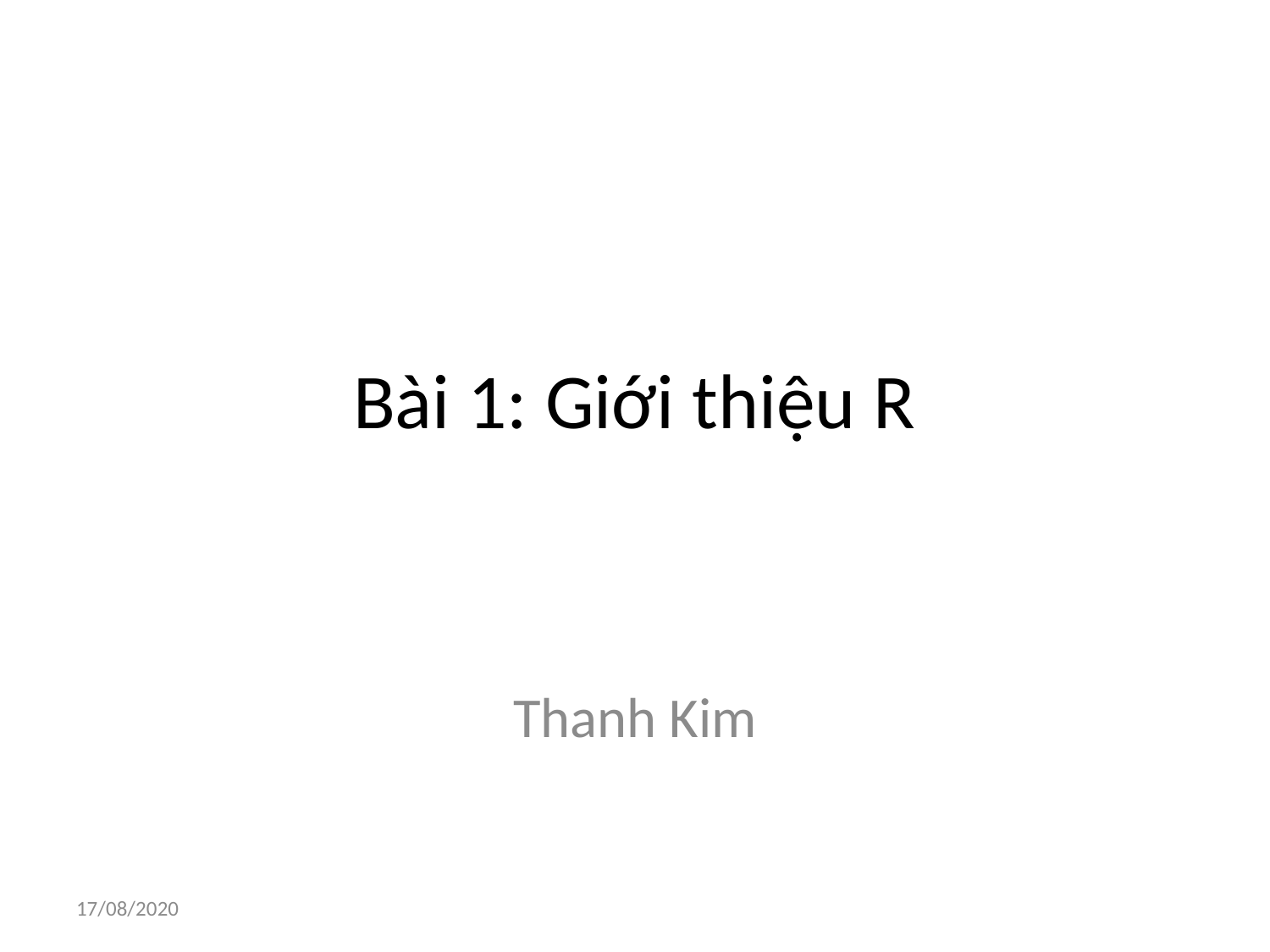

# Bài 1: Giới thiệu R
Thanh Kim
17/08/2020